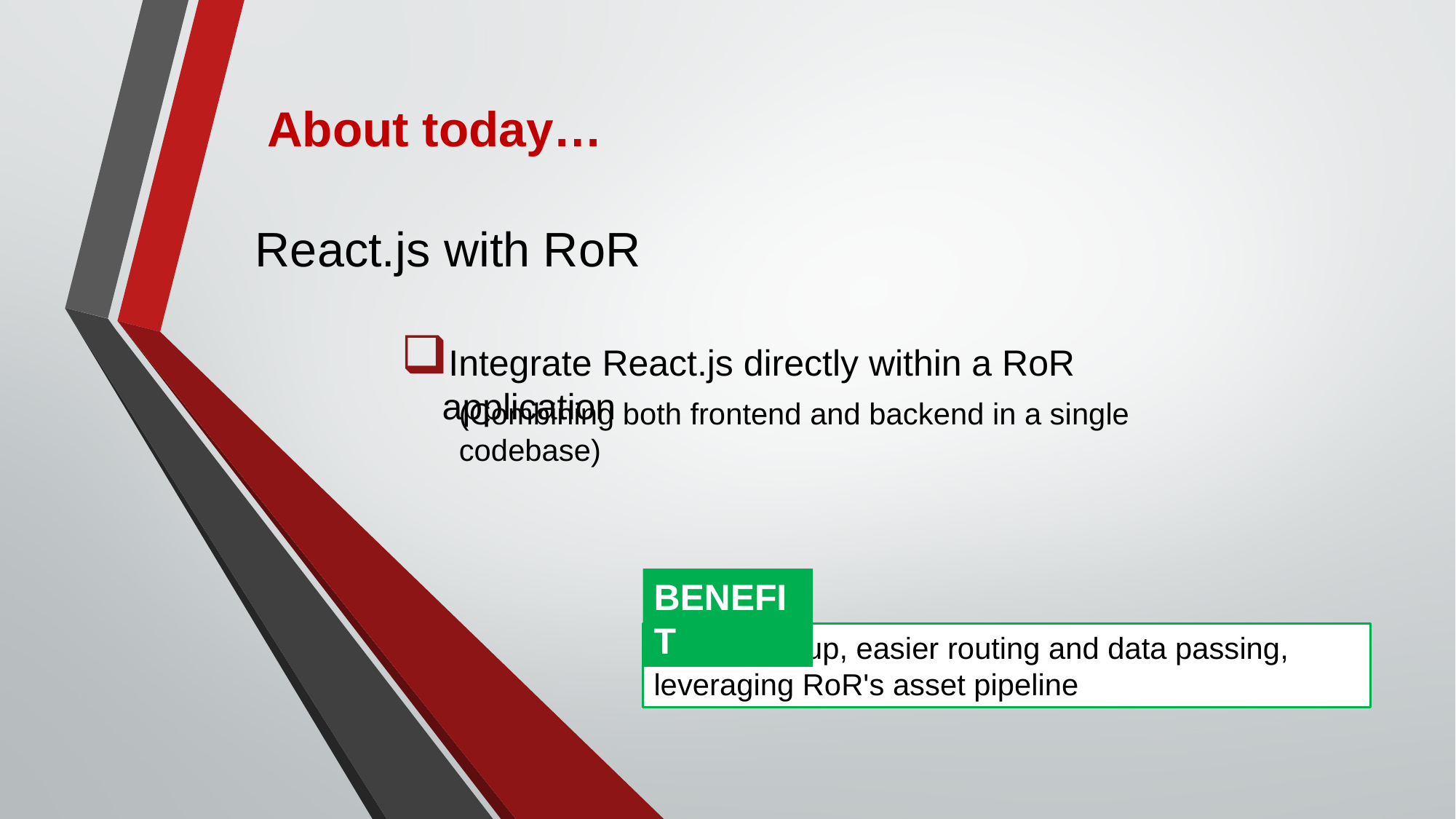

About today…
React.js with RoR
Integrate React.js directly within a RoR application
(Combining both frontend and backend in a single codebase)
BENEFIT
Simpler setup, easier routing and data passing, leveraging RoR's asset pipeline